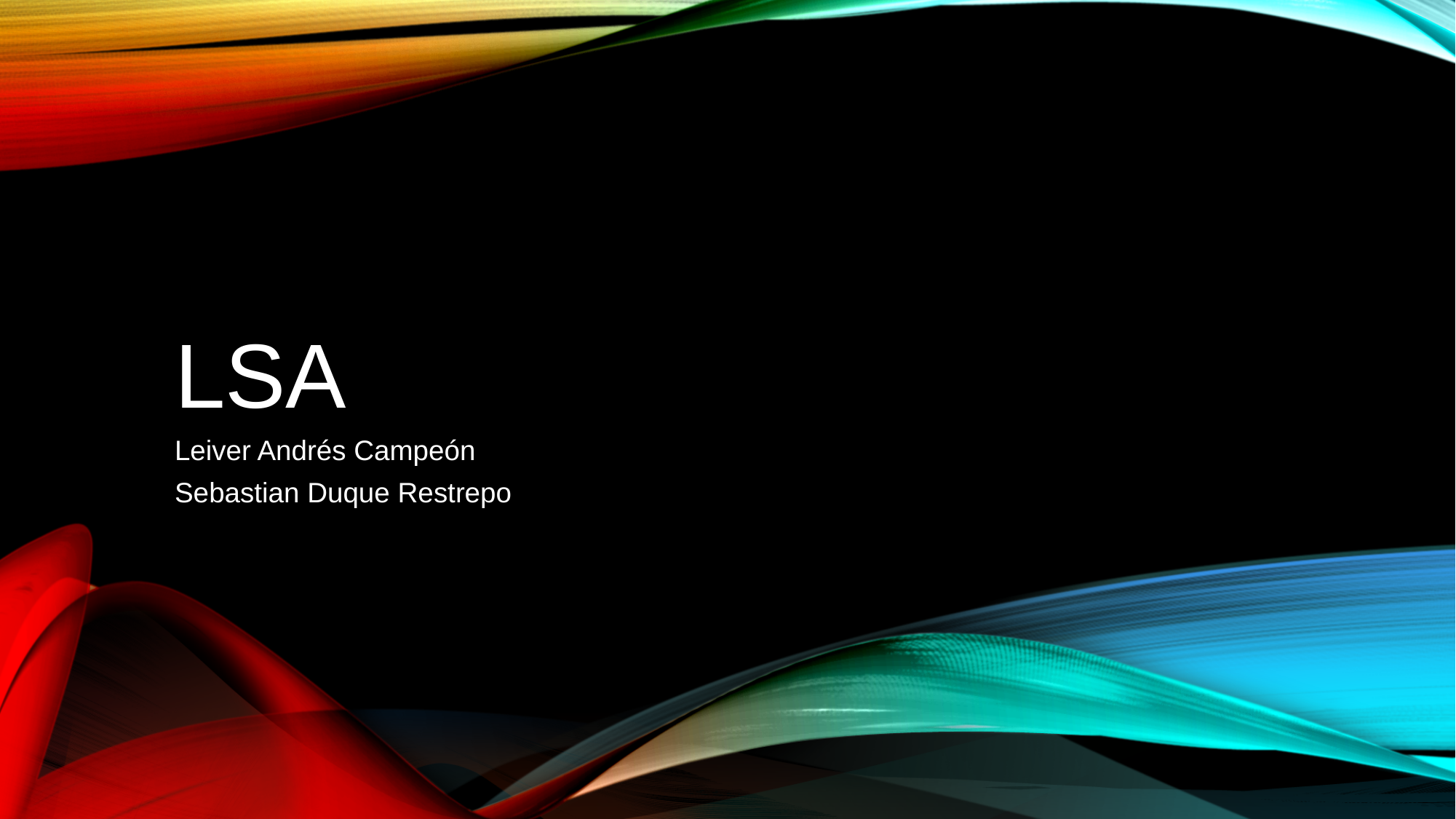

# LSA
Leiver Andrés Campeón
Sebastian Duque Restrepo